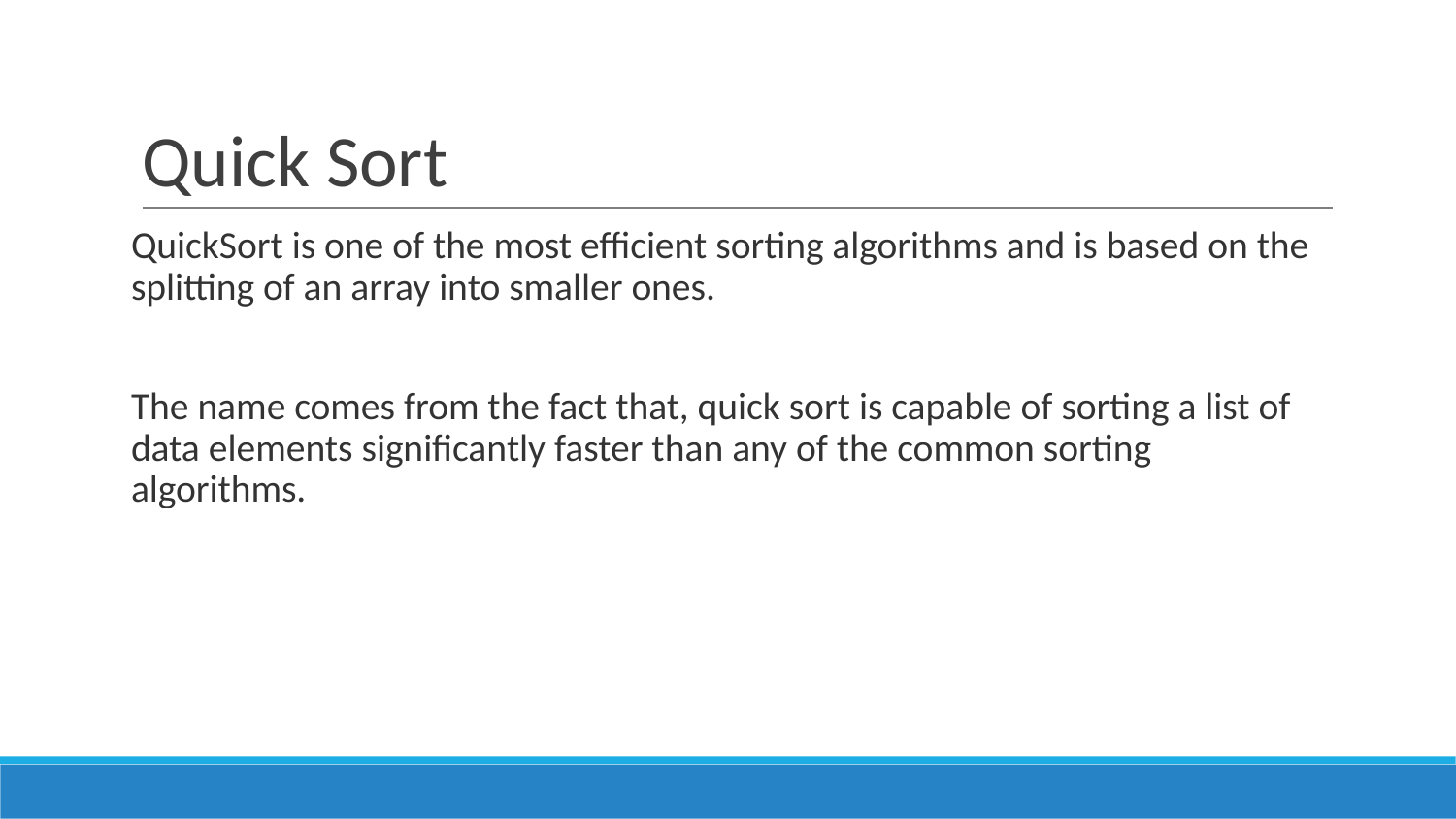

# Quick Sort
QuickSort is one of the most efficient sorting algorithms and is based on the splitting of an array into smaller ones.

The name comes from the fact that, quick sort is capable of sorting a list of data elements significantly faster than any of the common sorting algorithms.